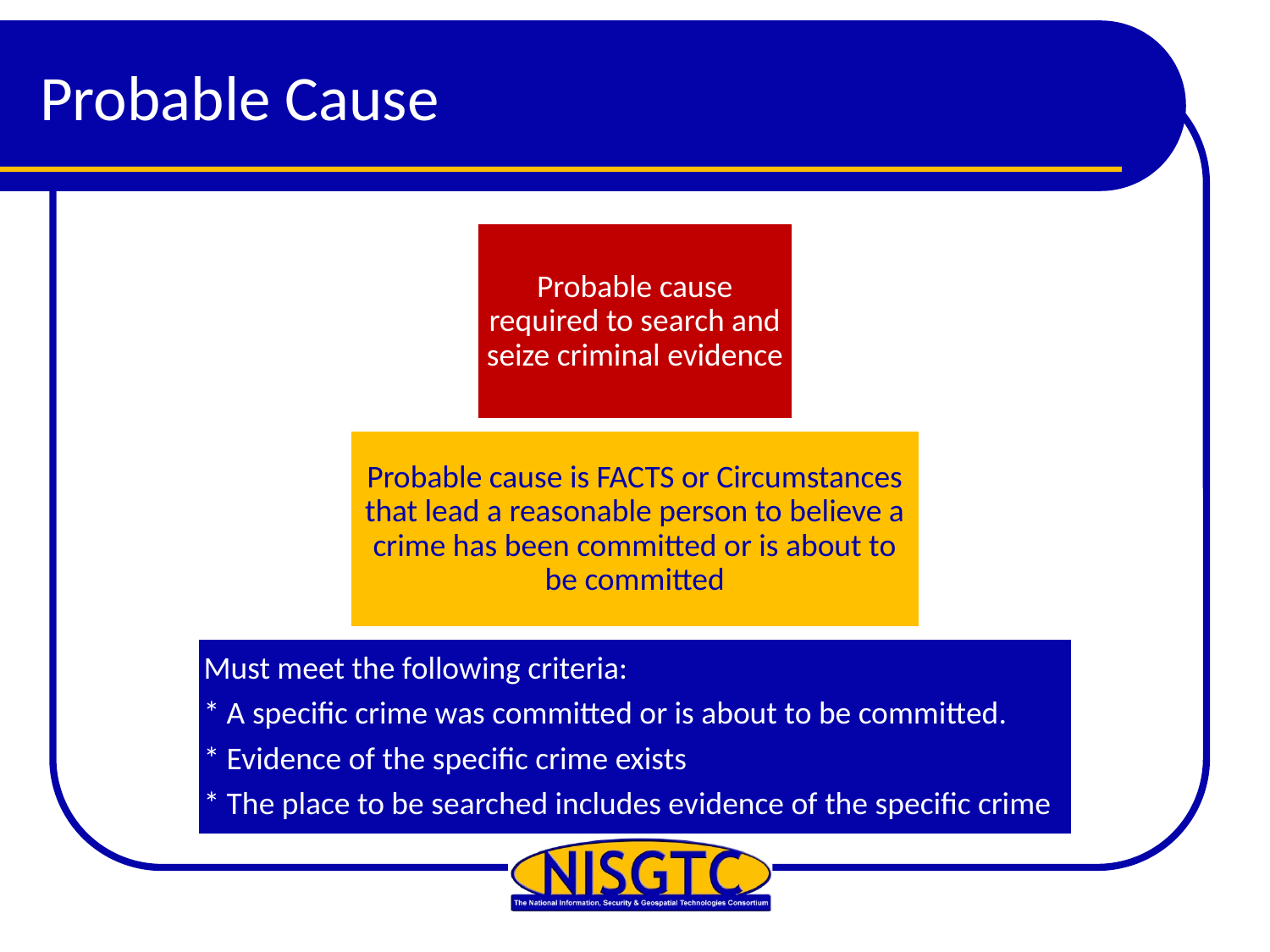

# Probable Cause
Probable cause required to search and seize criminal evidence
Probable cause is FACTS or Circumstances that lead a reasonable person to believe a crime has been committed or is about to be committed
Must meet the following criteria:
* A specific crime was committed or is about to be committed.
* Evidence of the specific crime exists
* The place to be searched includes evidence of the specific crime